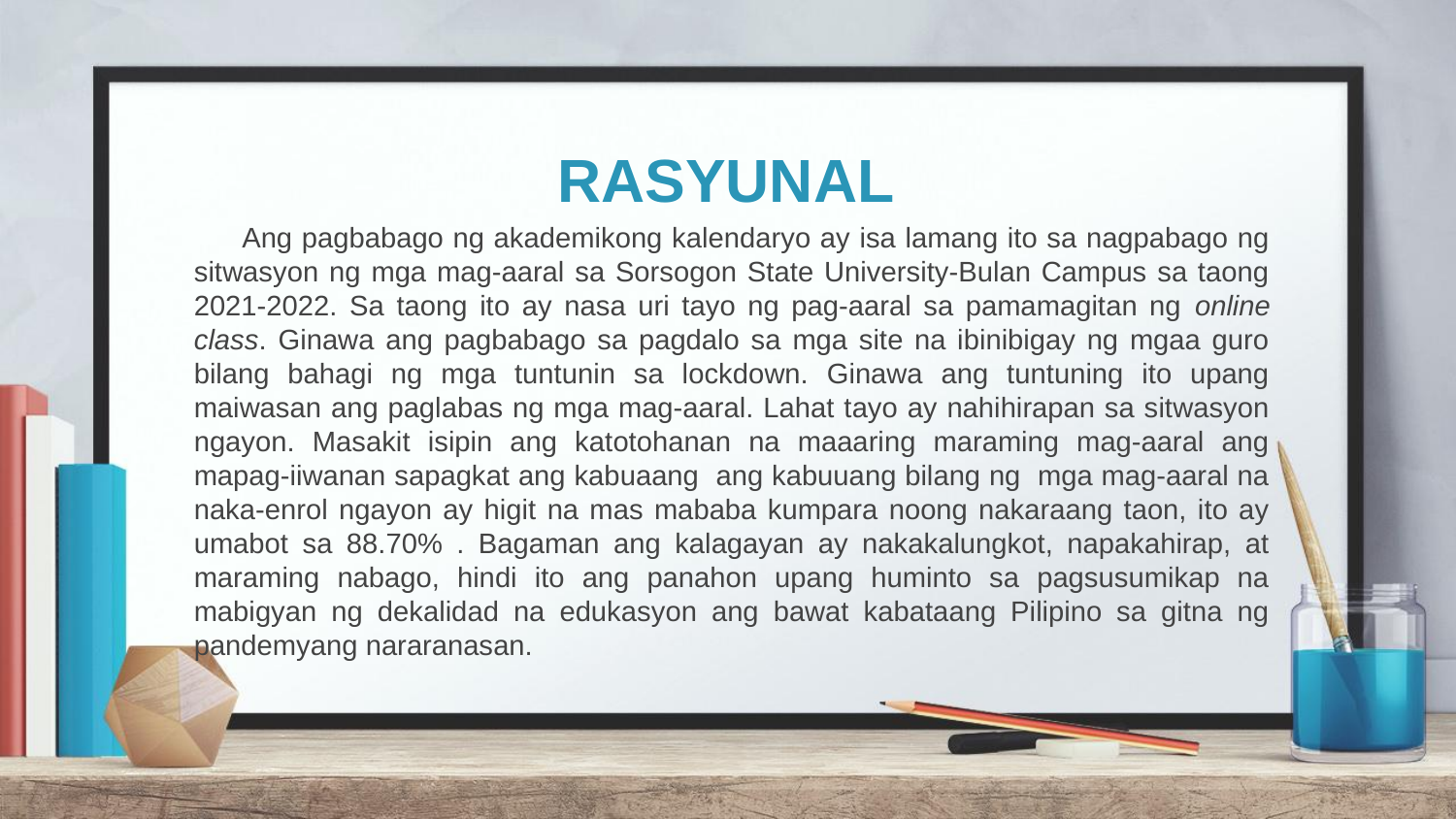

# RASYUNAL
Ang pagbabago ng akademikong kalendaryo ay isa lamang ito sa nagpabago ng sitwasyon ng mga mag-aaral sa Sorsogon State University-Bulan Campus sa taong 2021-2022. Sa taong ito ay nasa uri tayo ng pag-aaral sa pamamagitan ng online class. Ginawa ang pagbabago sa pagdalo sa mga site na ibinibigay ng mgaa guro bilang bahagi ng mga tuntunin sa lockdown. Ginawa ang tuntuning ito upang maiwasan ang paglabas ng mga mag-aaral. Lahat tayo ay nahihirapan sa sitwasyon ngayon. Masakit isipin ang katotohanan na maaaring maraming mag-aaral ang mapag-iiwanan sapagkat ang kabuaang  ang kabuuang bilang ng  mga mag-aaral na naka-enrol ngayon ay higit na mas mababa kumpara noong nakaraang taon, ito ay umabot sa 88.70% . Bagaman ang kalagayan ay nakakalungkot, napakahirap, at maraming nabago, hindi ito ang panahon upang huminto sa pagsusumikap na mabigyan ng dekalidad na edukasyon ang bawat kabataang Pilipino sa gitna ng pandemyang nararanasan.
5